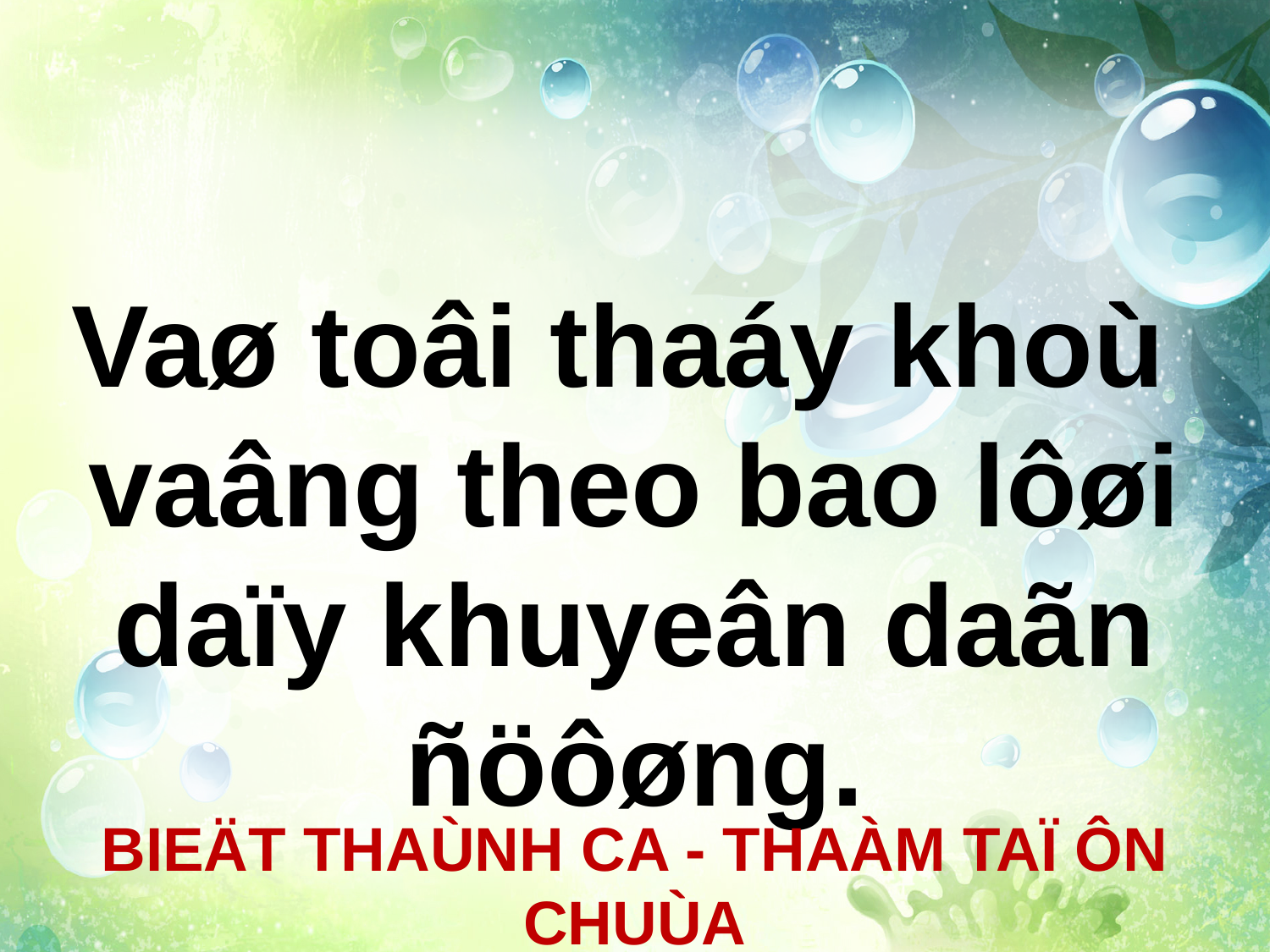

Vaø toâi thaáy khoù
vaâng theo bao lôøi daïy khuyeân daãn ñöôøng.
BIEÄT THAÙNH CA - THAÀM TAÏ ÔN CHUÙA